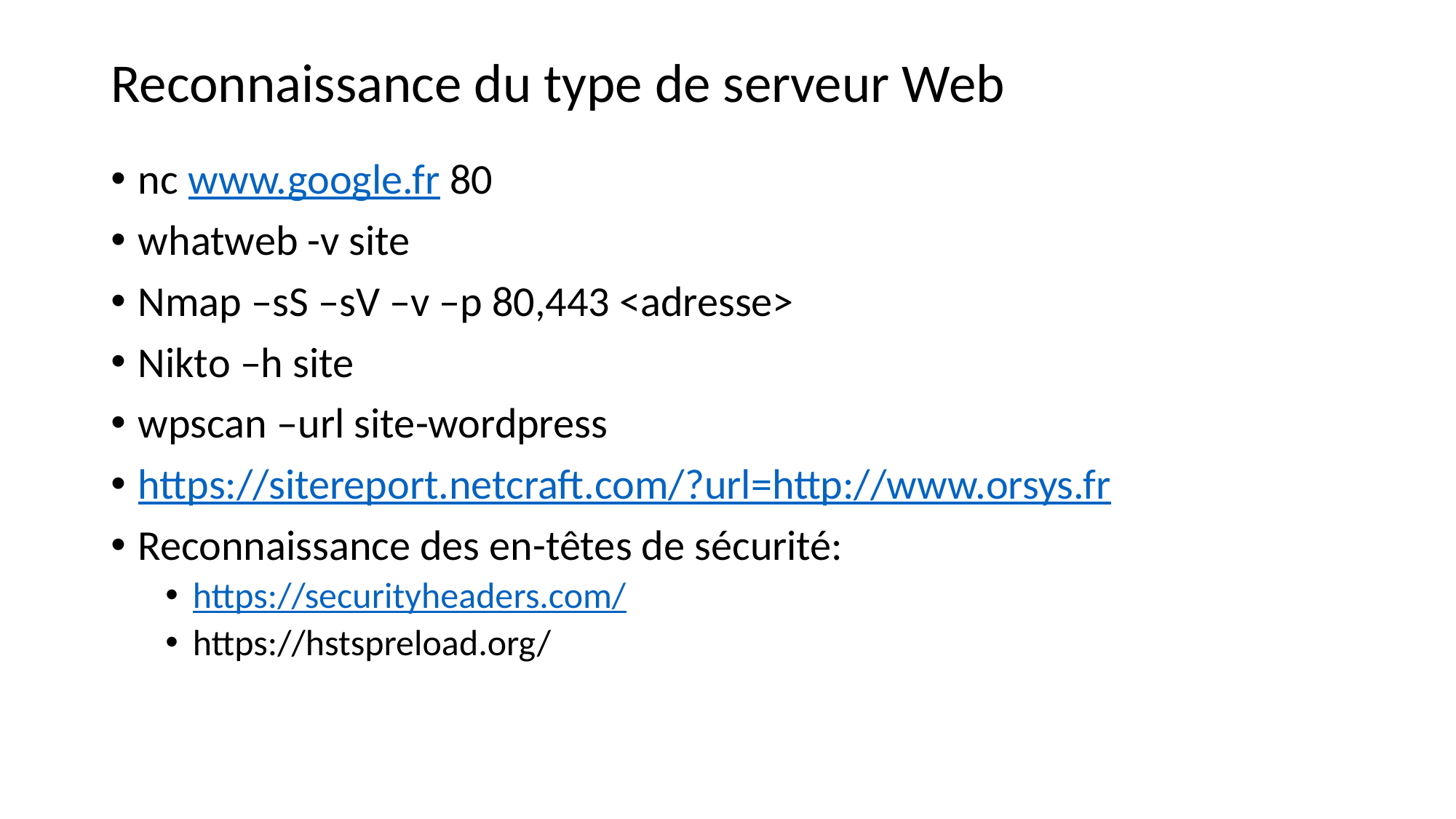

# Reconnaissance du type de serveur Web
nc www.google.fr 80
whatweb -v site
Nmap –sS –sV –v –p 80,443 <adresse>
Nikto –h site
wpscan –url site-wordpress
https://sitereport.netcraft.com/?url=http://www.orsys.fr
Reconnaissance des en-têtes de sécurité:
https://securityheaders.com/
https://hstspreload.org/